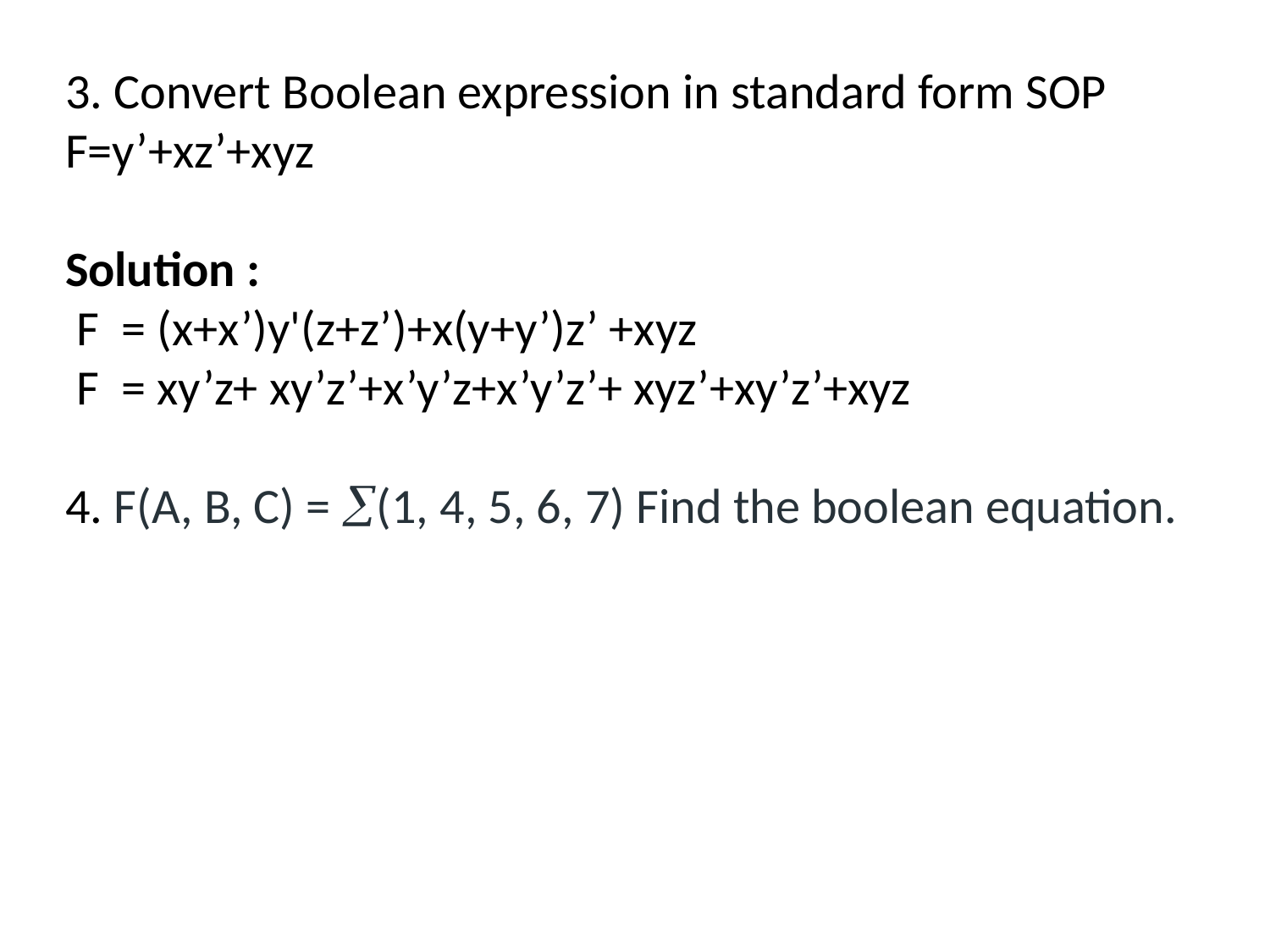

3. Convert Boolean expression in standard form SOP F=y’+xz’+xyz

Solution :
 F  = (x+x’)y'(z+z’)+x(y+y’)z’ +xyz
 F  = xy’z+ xy’z’+x’y’z+x’y’z’+ xyz’+xy’z’+xyz

4. F(A, B, C) = ∑(1, 4, 5, 6, 7) Find the boolean equation.